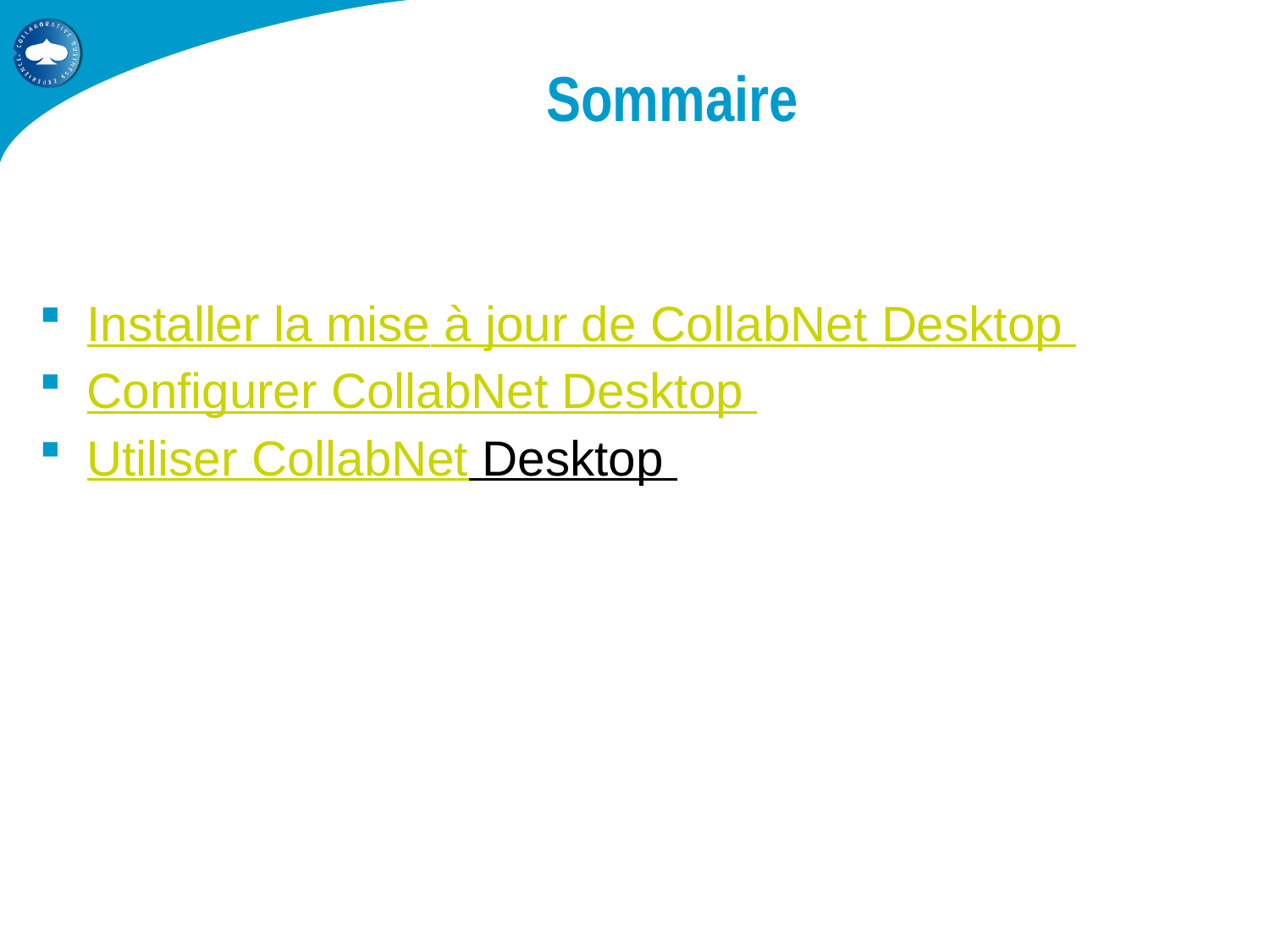

# Sommaire
Installer la mise à jour de CollabNet Desktop
Configurer CollabNet Desktop
Utiliser CollabNet Desktop